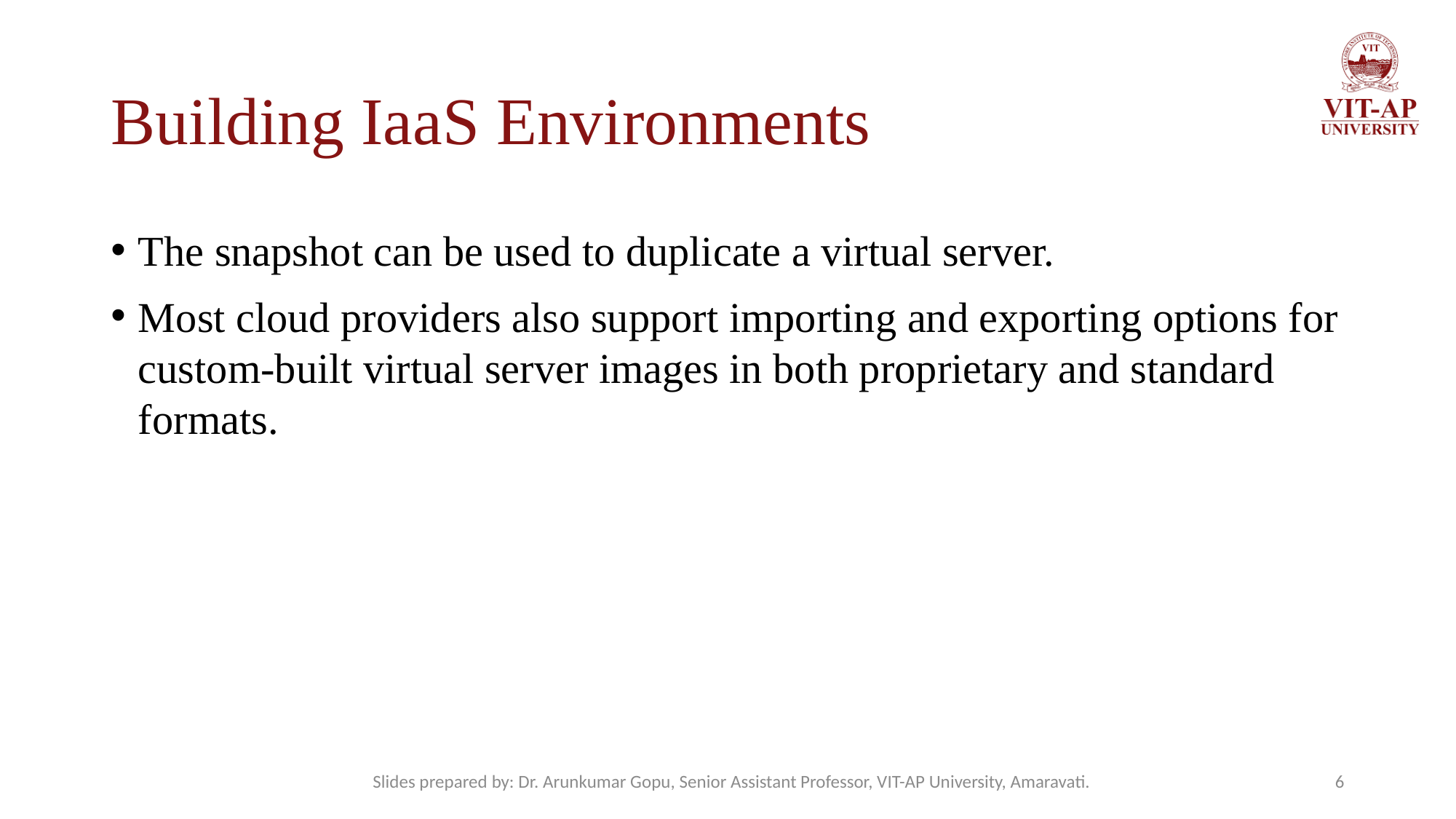

# Building IaaS Environments
The snapshot can be used to duplicate a virtual server.
Most cloud providers also support importing and exporting options for custom-built virtual server images in both proprietary and standard formats.

Slides prepared by: Dr. Arunkumar Gopu, Senior Assistant Professor, VIT-AP University, Amaravati.
6